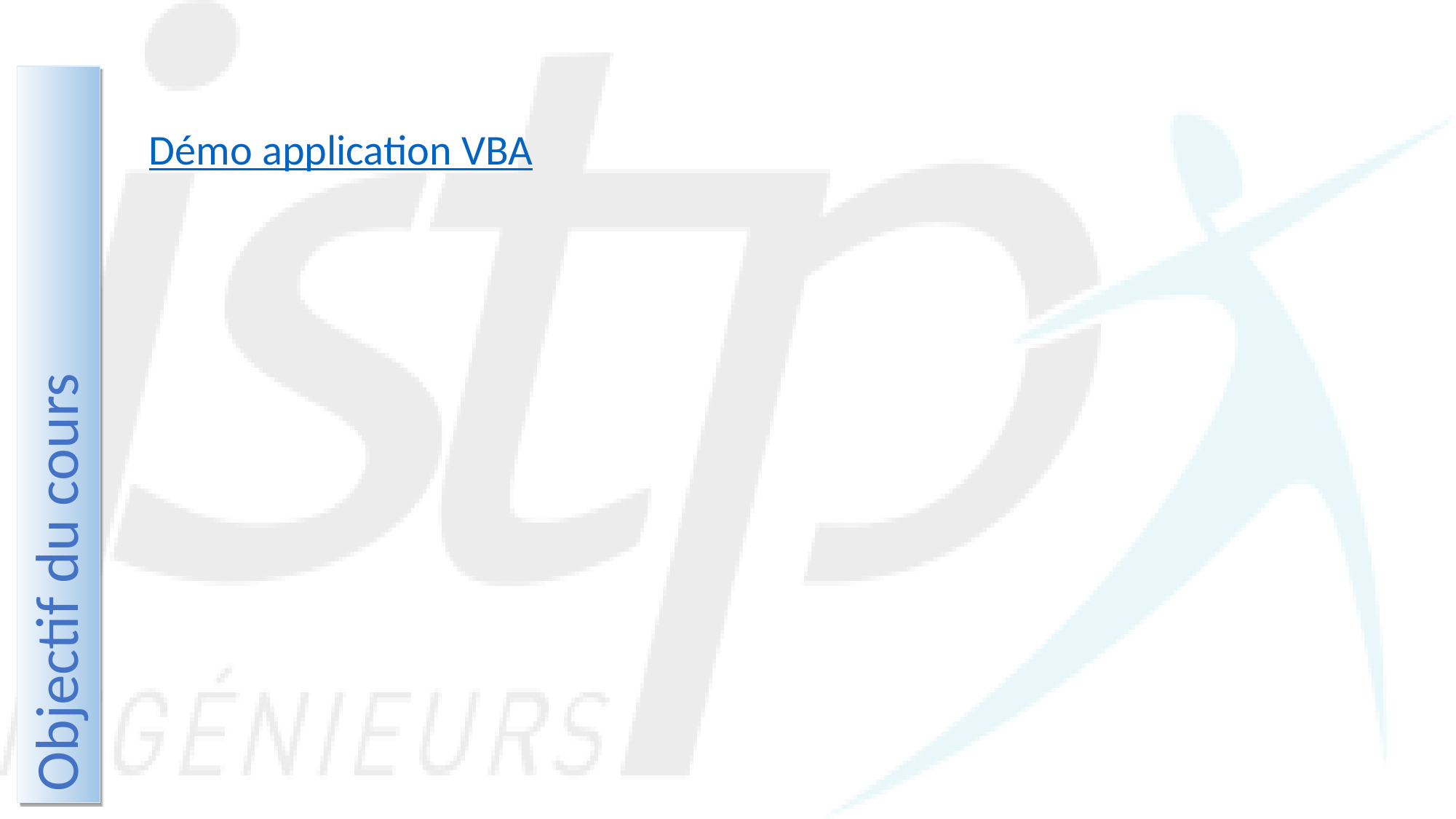

Démo application VBA

# Objectif du cours